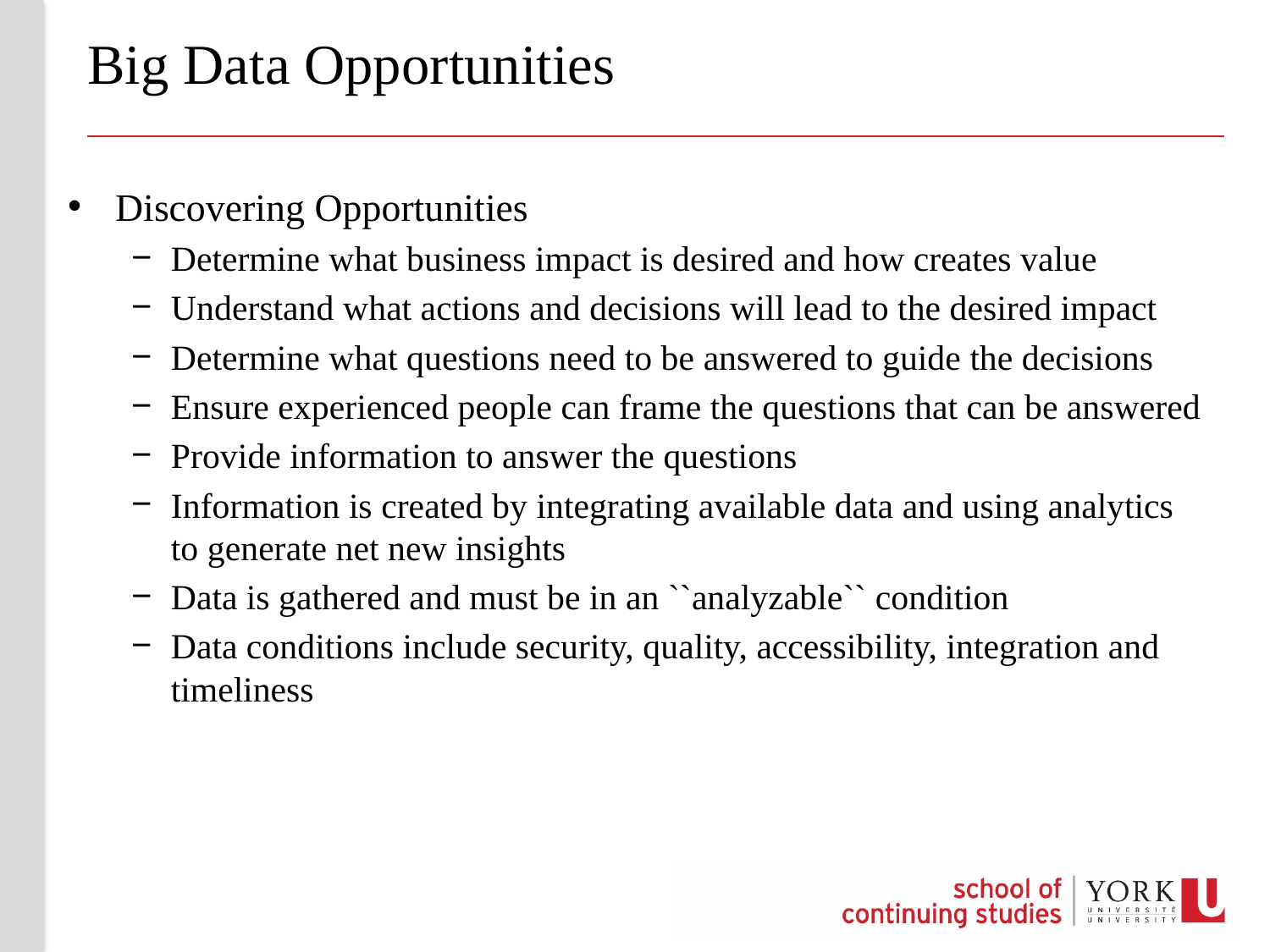

# Big Data Opportunities

Discovering Opportunities
Determine what business impact is desired and how creates value
Understand what actions and decisions will lead to the desired impact
Determine what questions need to be answered to guide the decisions
Ensure experienced people can frame the questions that can be answered
Provide information to answer the questions
Information is created by integrating available data and using analytics to generate net new insights
Data is gathered and must be in an ``analyzable`` condition
Data conditions include security, quality, accessibility, integration and timeliness